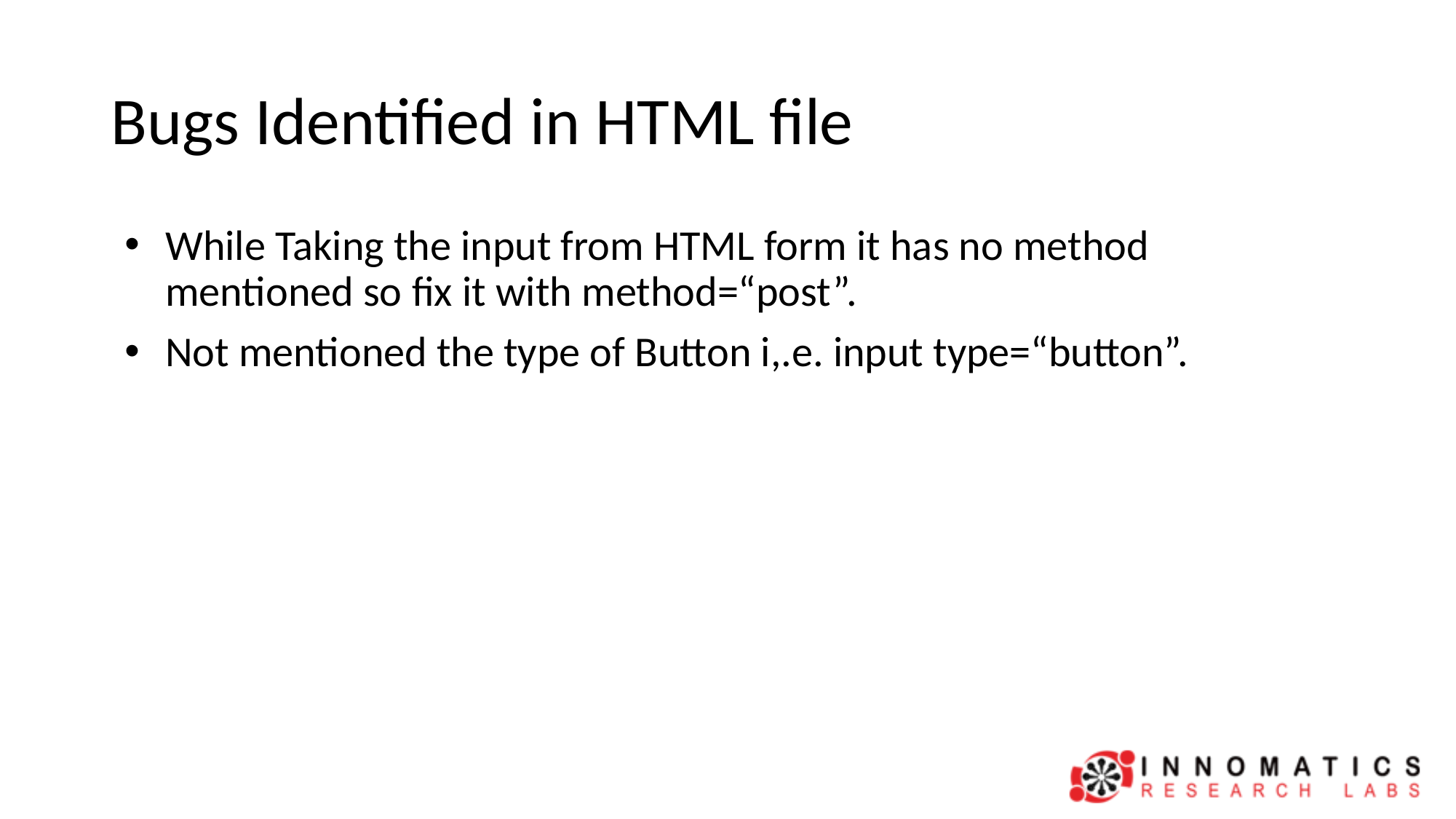

# Bugs Identified in HTML file
While Taking the input from HTML form it has no method mentioned so fix it with method=“post”.
Not mentioned the type of Button i,.e. input type=“button”.